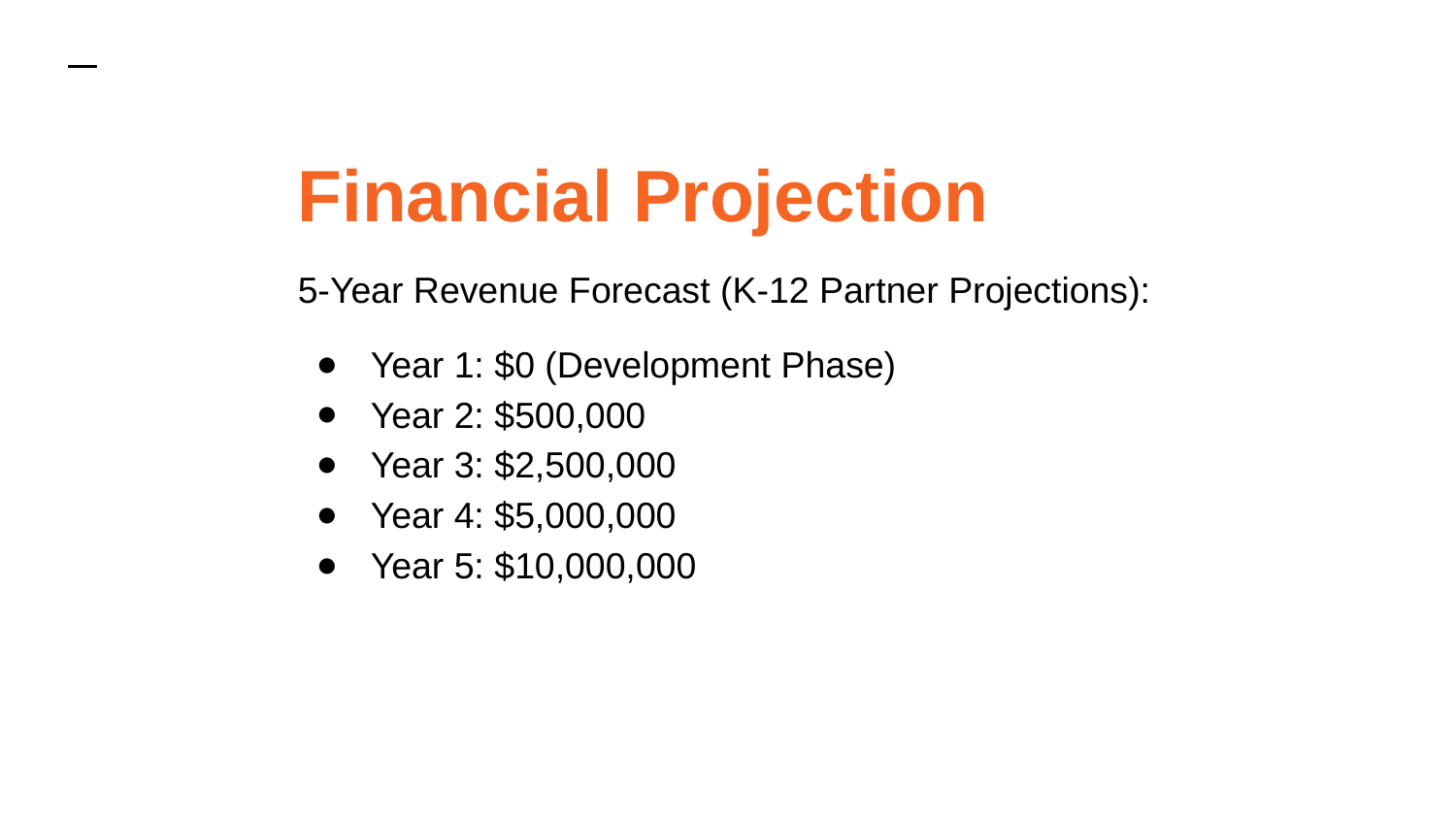

Financial Projection
5-Year Revenue Forecast (K-12 Partner Projections):
Year 1: $0 (Development Phase)
Year 2: $500,000
Year 3: $2,500,000
Year 4: $5,000,000
Year 5: $10,000,000